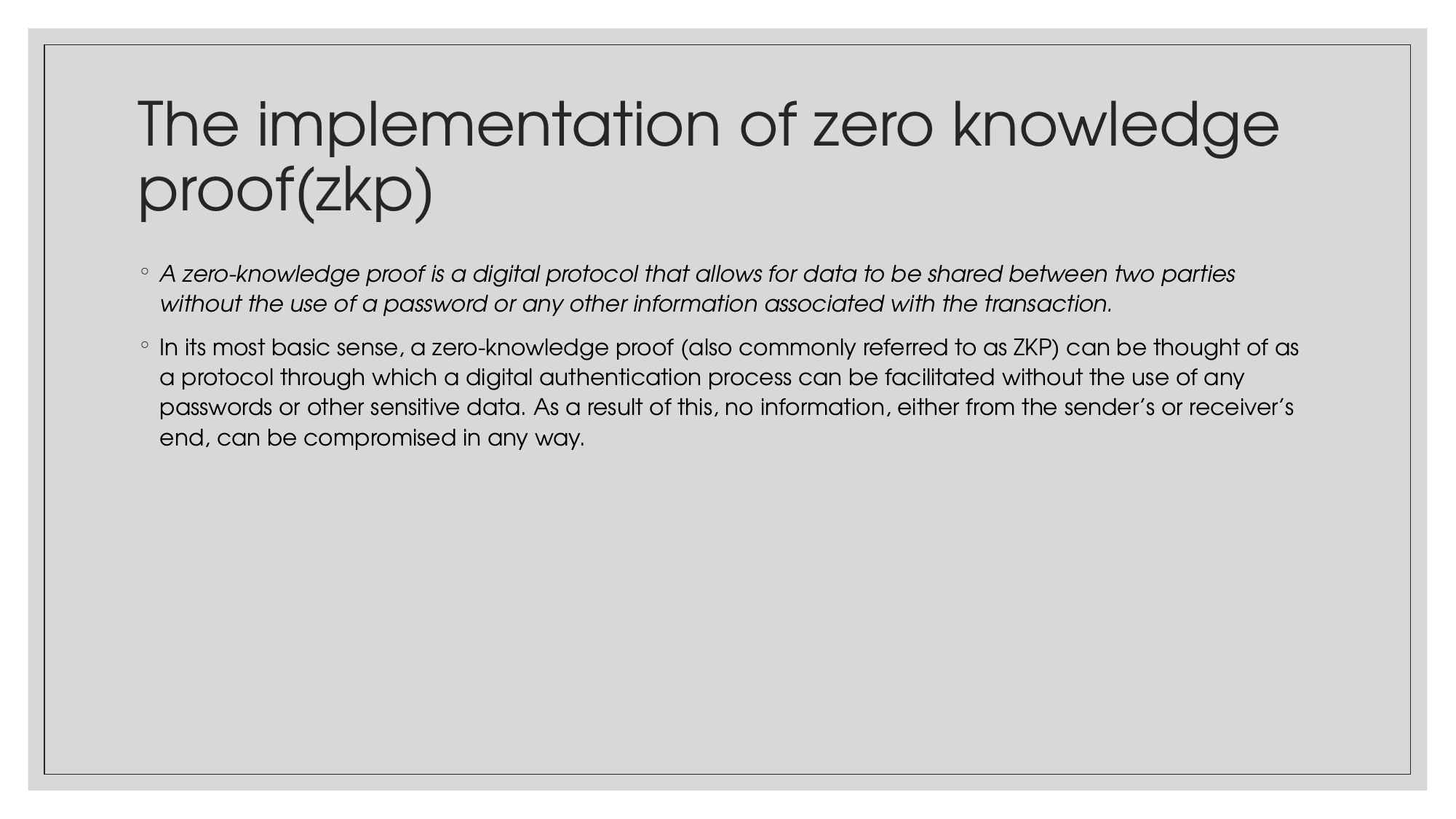

# The implementation of zero knowledge proof(zkp)
A zero-knowledge proof is a digital protocol that allows for data to be shared between two parties without the use of a password or any other information associated with the transaction.
In its most basic sense, a zero-knowledge proof (also commonly referred to as ZKP) can be thought of as a protocol through which a digital authentication process can be facilitated without the use of any passwords or other sensitive data. As a result of this, no information, either from the sender’s or receiver’s end, can be compromised in any way.